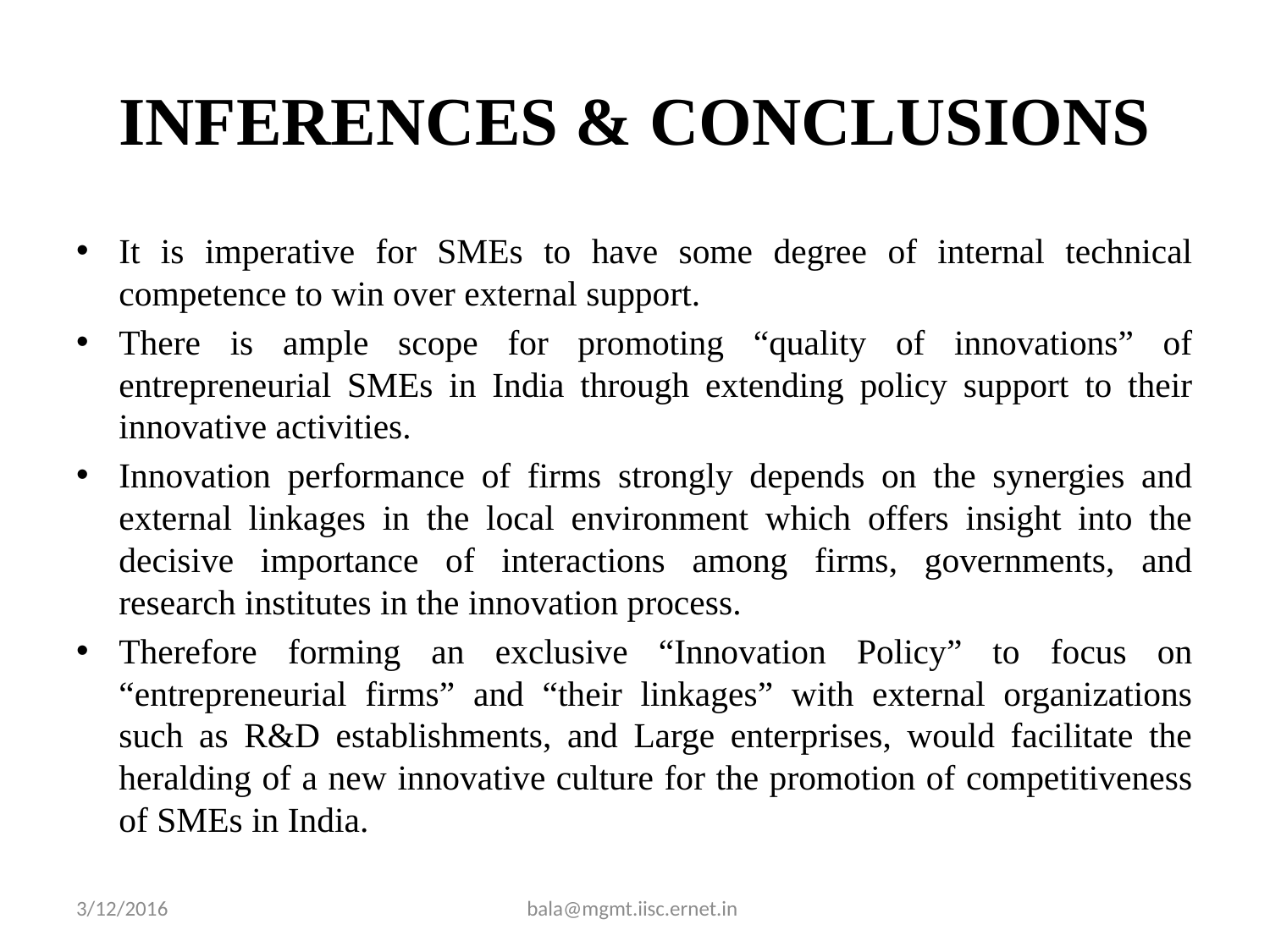

# INFERENCES & CONCLUSIONS
It is imperative for SMEs to have some degree of internal technical competence to win over external support.
There is ample scope for promoting “quality of innovations” of entrepreneurial SMEs in India through extending policy support to their innovative activities.
Innovation performance of firms strongly depends on the synergies and external linkages in the local environment which offers insight into the decisive importance of interactions among firms, governments, and research institutes in the innovation process.
Therefore forming an exclusive “Innovation Policy” to focus on “entrepreneurial firms” and “their linkages” with external organizations such as R&D establishments, and Large enterprises, would facilitate the heralding of a new innovative culture for the promotion of competitiveness of SMEs in India.

3/12/2016
bala@mgmt.iisc.ernet.in